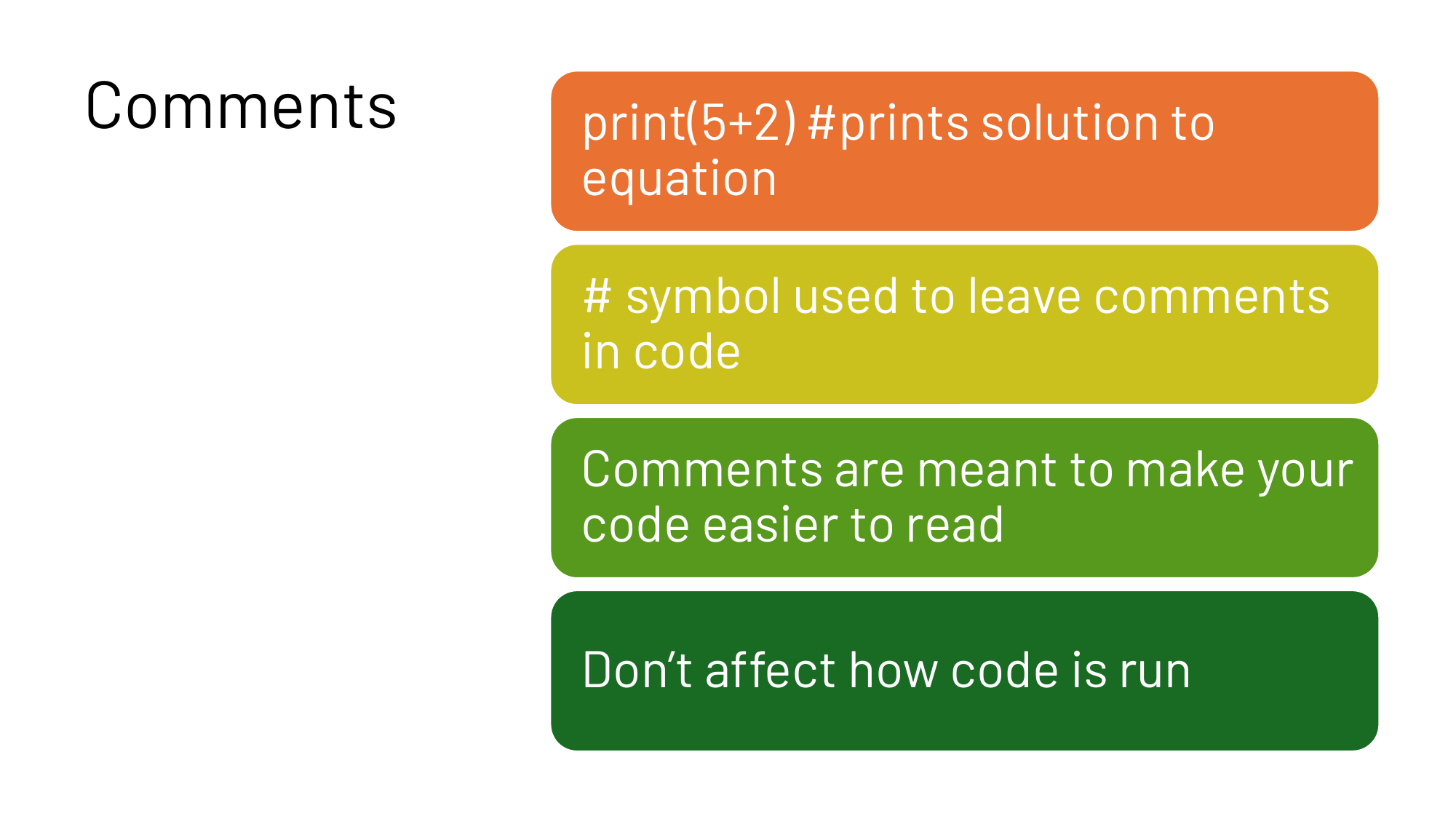

# Comments
print(5+2) #prints solution to equation
# symbol used to leave comments in code
Comments are meant to make your code easier to read
Don’t affect how code is run